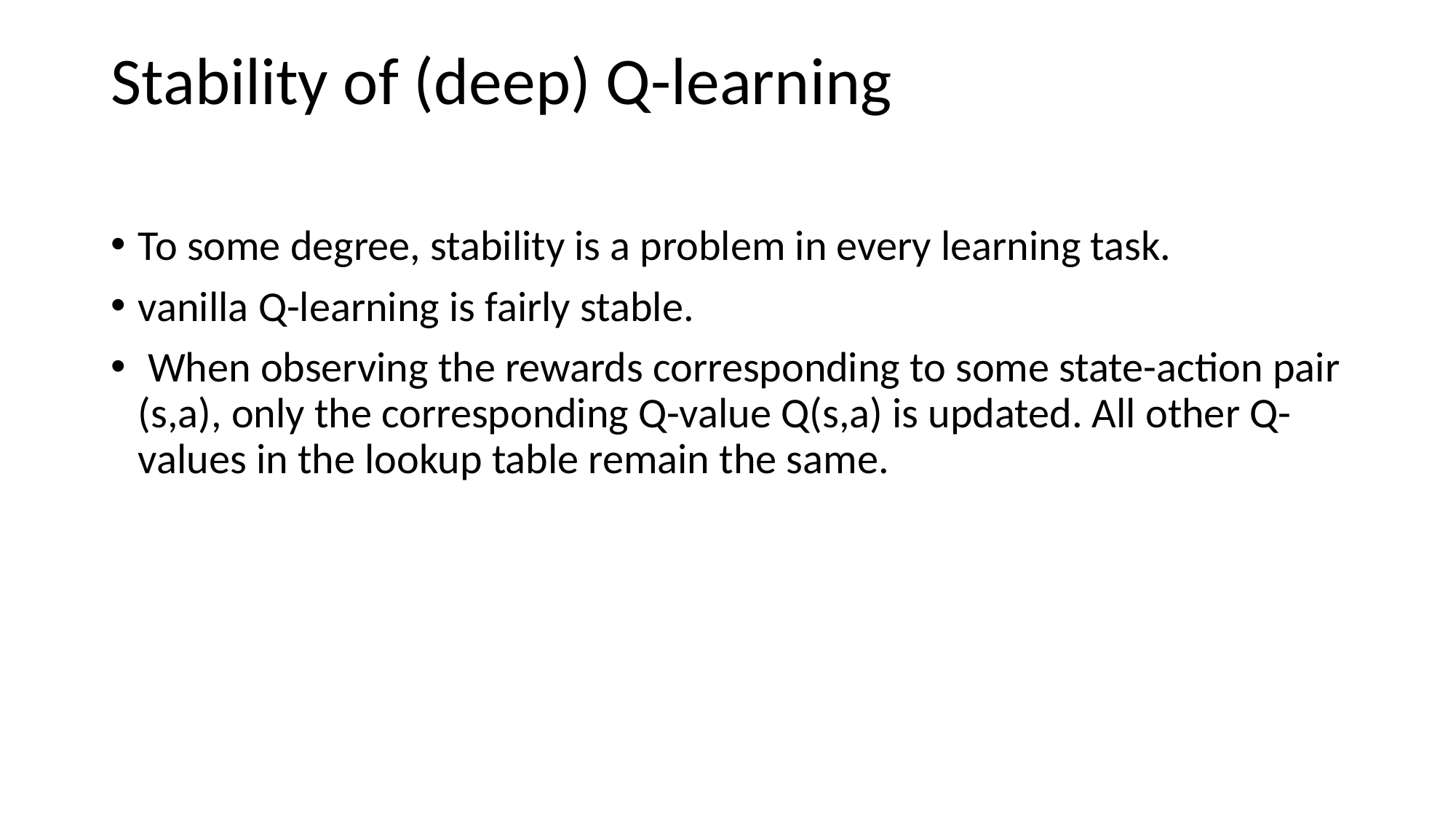

# Stability of (deep) Q-learning
To some degree, stability is a problem in every learning task.
vanilla Q-learning is fairly stable.
 When observing the rewards corresponding to some state-action pair (s,a), only the corresponding Q-value Q(s,a) is updated. All other Q-values in the lookup table remain the same.